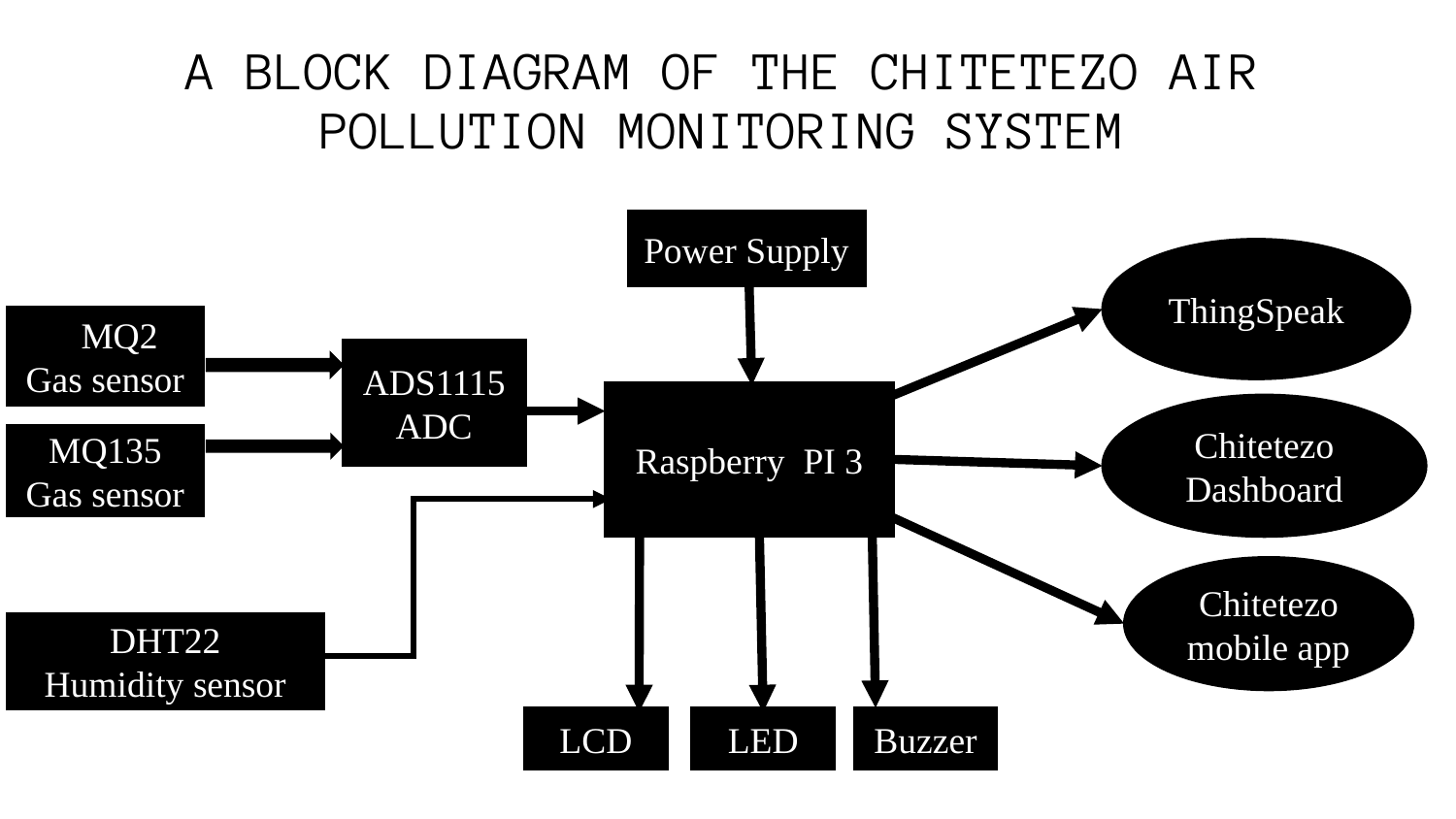

# A BLOCK DIAGRAM OF THE CHITETEZO AIR POLLUTION MONITORING SYSTEM
Power Supply
ThingSpeak
GMQ2
Gas sensor
ADS1115 ADC

Raspberry  PI 3
Chitetezo Dashboard
MQ135
Gas sensor

Chitetezo mobile app
DHT22
Humidity sensor
LCD
LED
Buzzer